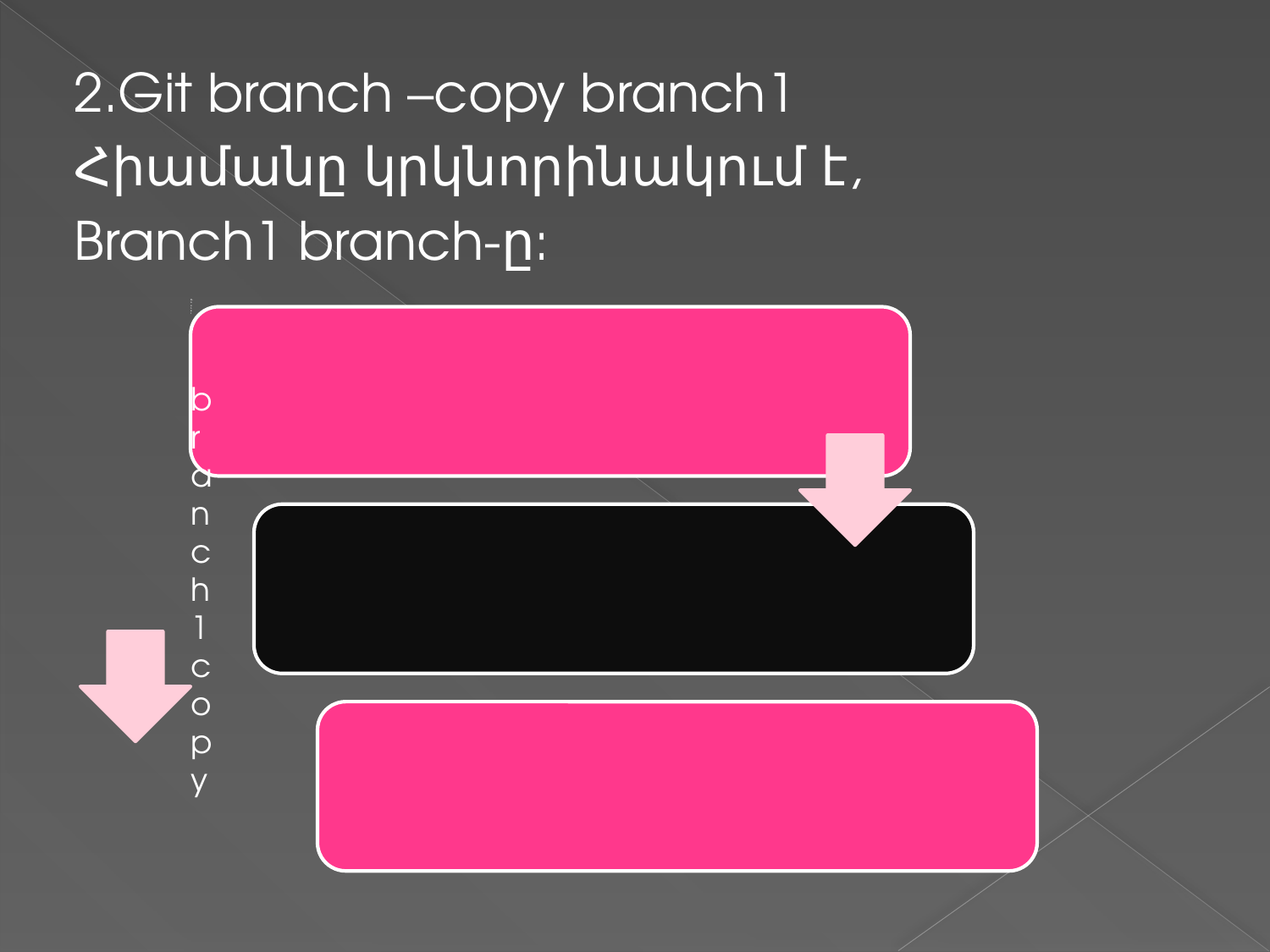

2.Git branch –copy branch1
Հիամանը կրկնորինակում է,
Branch1 branch-ը:

branch1copy